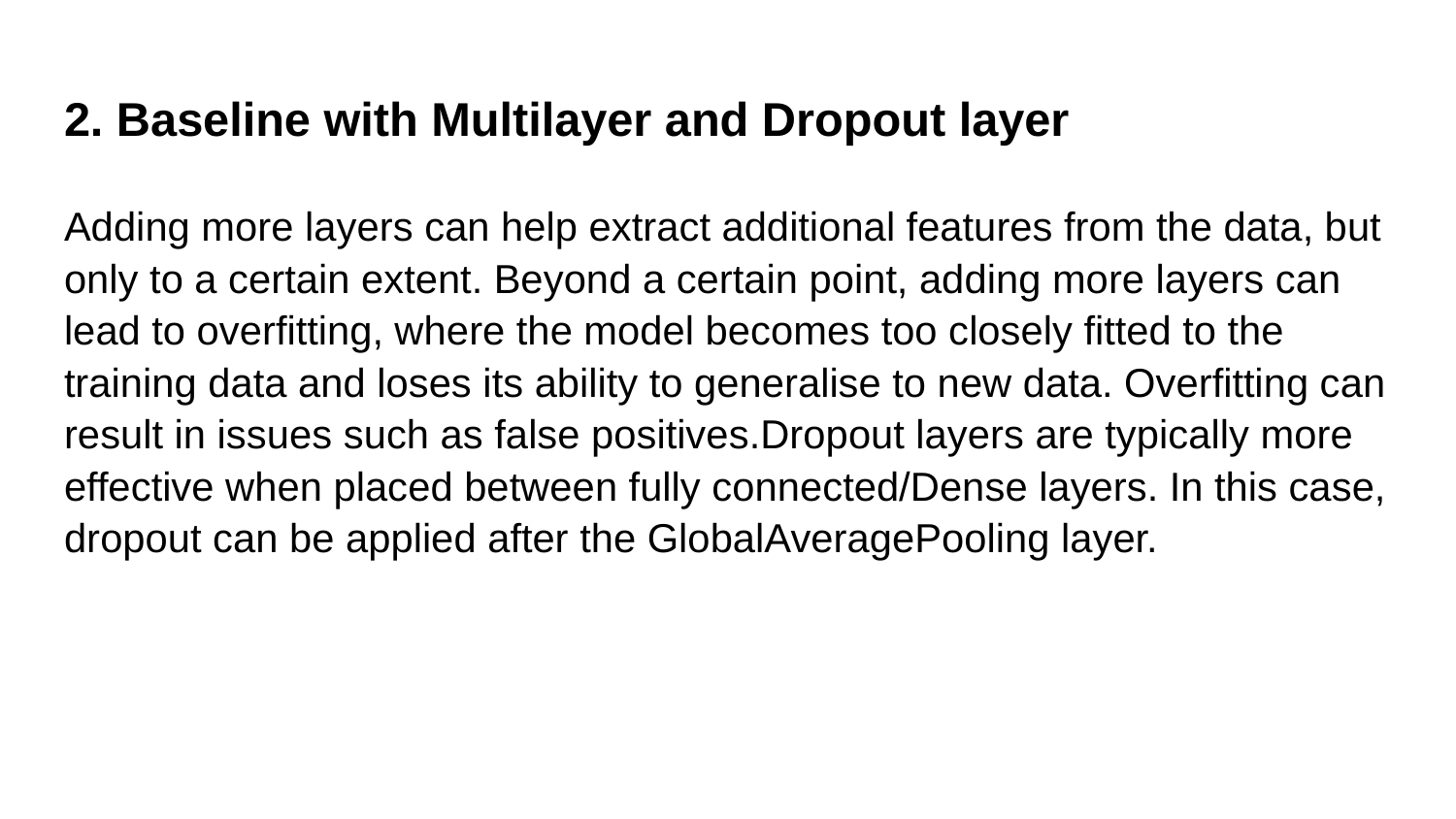

# 2. Baseline with Multilayer and Dropout layer

Adding more layers can help extract additional features from the data, but only to a certain extent. Beyond a certain point, adding more layers can lead to overfitting, where the model becomes too closely fitted to the training data and loses its ability to generalise to new data. Overfitting can result in issues such as false positives.Dropout layers are typically more effective when placed between fully connected/Dense layers. In this case, dropout can be applied after the GlobalAveragePooling layer.